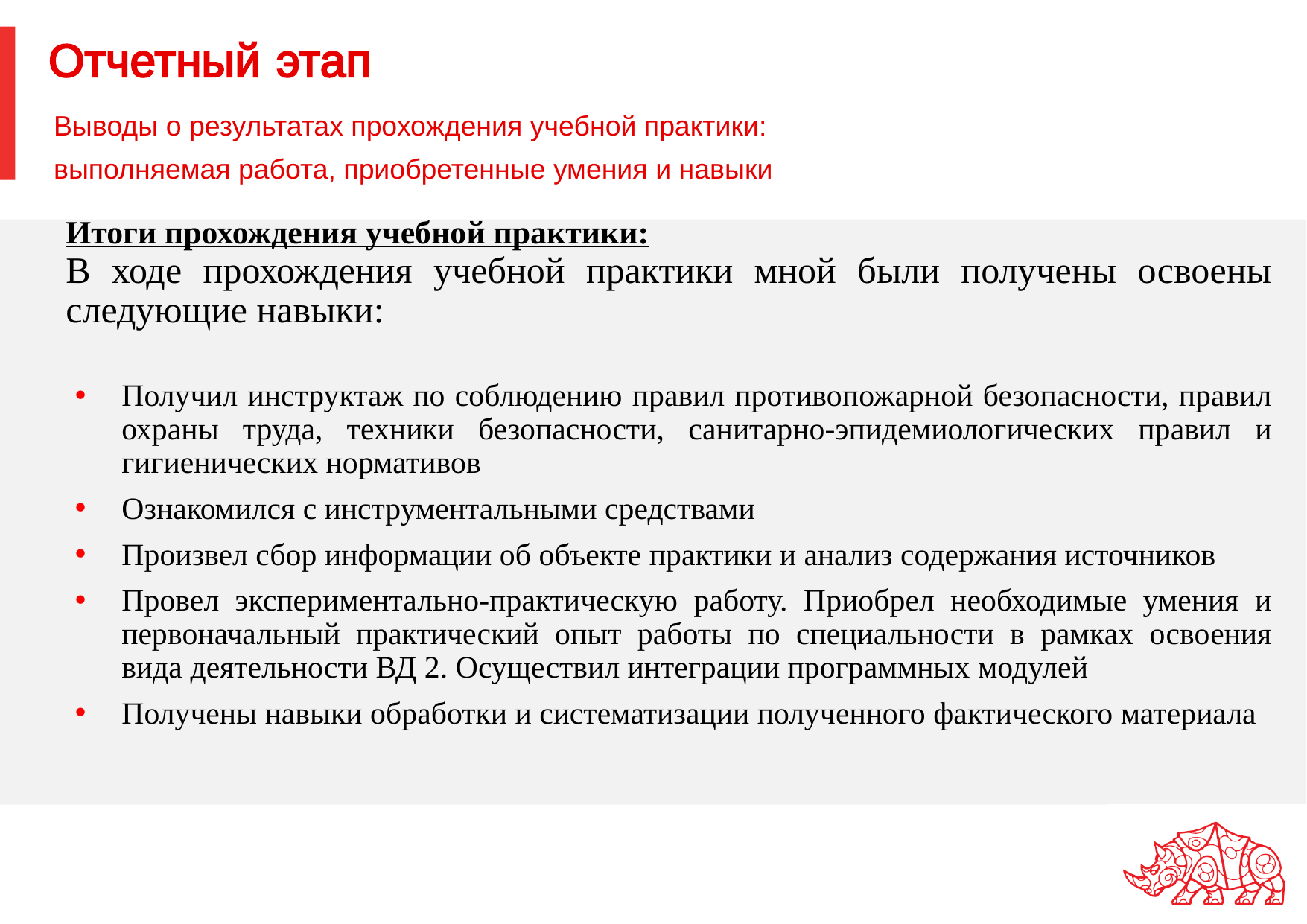

# Отчетный этап
Выводы о результатах прохождения учебной практики:
выполняемая работа, приобретенные умения и навыки

Итоги прохождения учебной практики:
В ходе прохождения учебной практики мной были получены освоены следующие навыки:

Получил инструктаж по соблюдению правил противопожарной безопасности, правил охраны труда, техники безопасности, санитарно-эпидемиологических правил и гигиенических нормативов
Ознакомился с инструментальными средствами
Произвел сбор информации об объекте практики и анализ содержания источников
Провел экспериментально-практическую работу. Приобрел необходимые умения и первоначальный практический опыт работы по специальности в рамках освоения вида деятельности ВД 2. Осуществил интеграции программных модулей
Получены навыки обработки и систематизации полученного фактического материала